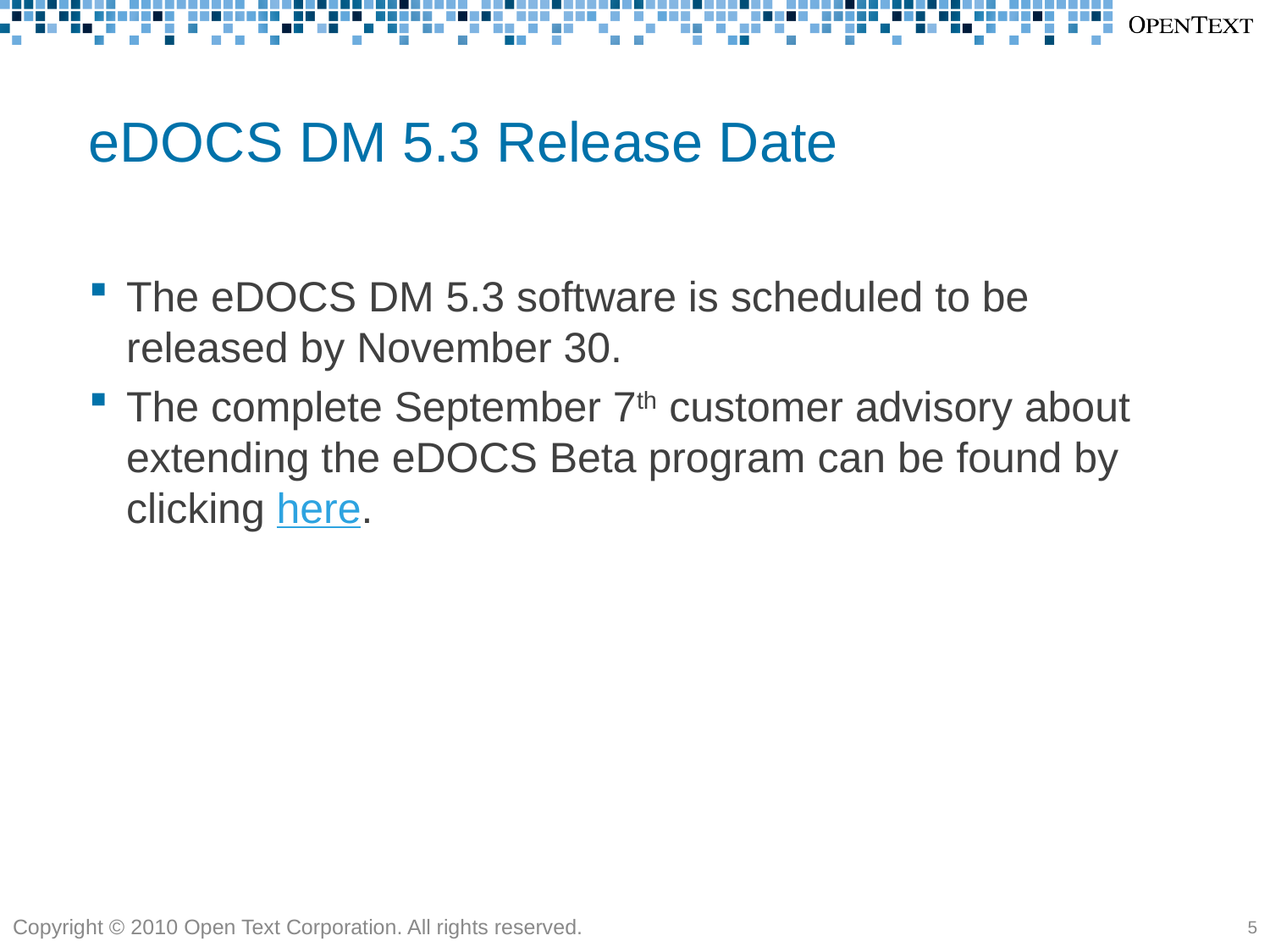

# eDOCS DM 5.3 Release Date
The eDOCS DM 5.3 software is scheduled to be released by November 30.
The complete September 7th customer advisory about extending the eDOCS Beta program can be found by clicking here.
Copyright © 2010 Open Text Corporation. All rights reserved.
5